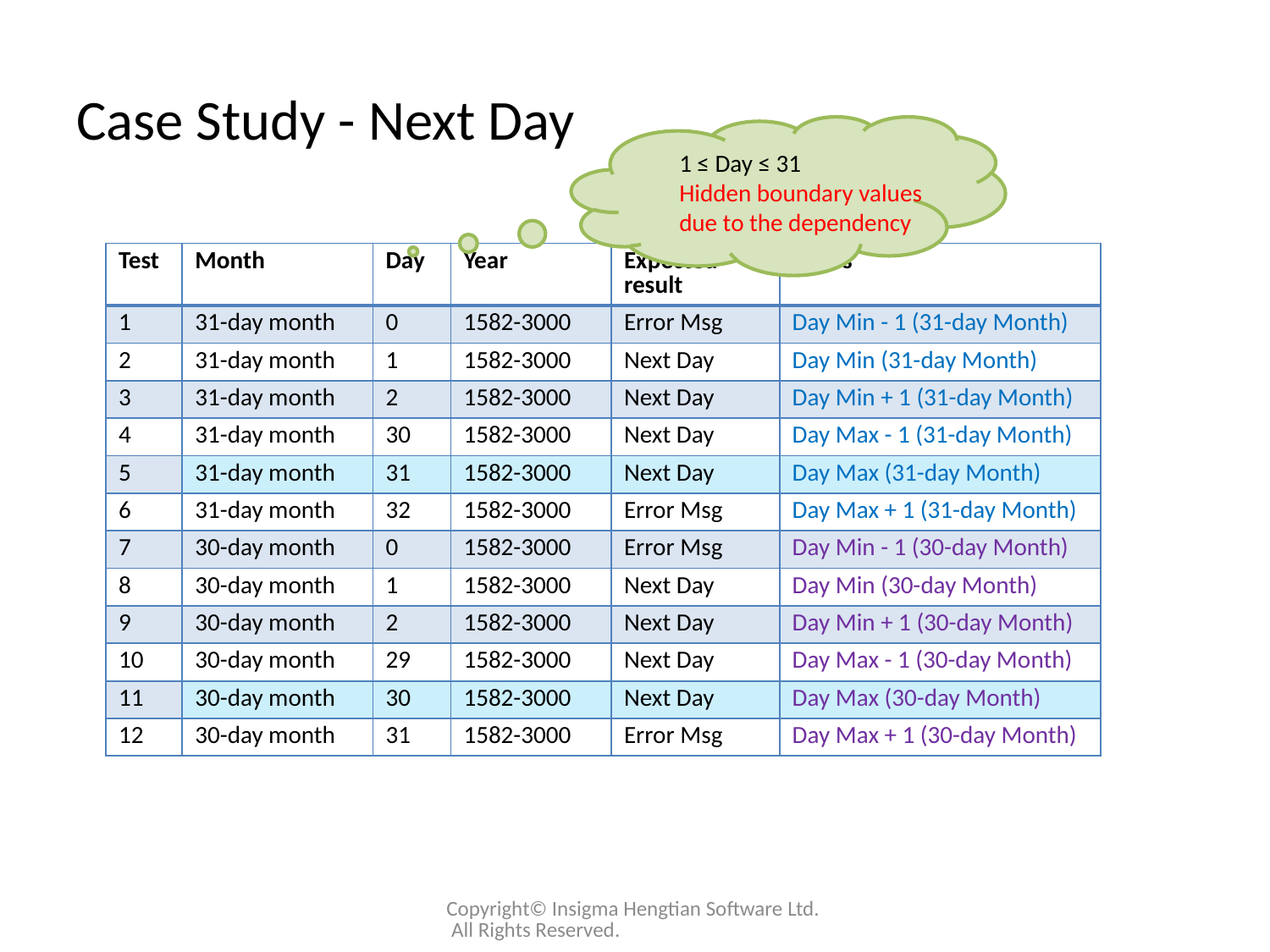

# Case Study - Next Day

1 ≤ Day ≤ 31
Hidden boundary values
due to the dependency
| Test | Month | Day | Year | Expected result | Notes |
| --- | --- | --- | --- | --- | --- |
| 1 | 31-day month | 0 | 1582-3000 | Error Msg | Day Min - 1 (31-day Month) |
| 2 | 31-day month | 1 | 1582-3000 | Next Day | Day Min (31-day Month) |
| 3 | 31-day month | 2 | 1582-3000 | Next Day | Day Min + 1 (31-day Month) |
| 4 | 31-day month | 30 | 1582-3000 | Next Day | Day Max - 1 (31-day Month) |
| 5 | 31-day month | 31 | 1582-3000 | Next Day | Day Max (31-day Month) |
| 6 | 31-day month | 32 | 1582-3000 | Error Msg | Day Max + 1 (31-day Month) |
| 7 | 30-day month | 0 | 1582-3000 | Error Msg | Day Min - 1 (30-day Month) |
| 8 | 30-day month | 1 | 1582-3000 | Next Day | Day Min (30-day Month) |
| 9 | 30-day month | 2 | 1582-3000 | Next Day | Day Min + 1 (30-day Month) |
| 10 | 30-day month | 29 | 1582-3000 | Next Day | Day Max - 1 (30-day Month) |
| 11 | 30-day month | 30 | 1582-3000 | Next Day | Day Max (30-day Month) |
| 12 | 30-day month | 31 | 1582-3000 | Error Msg | Day Max + 1 (30-day Month) |
Copyright© Insigma Hengtian Software Ltd. All Rights Reserved.